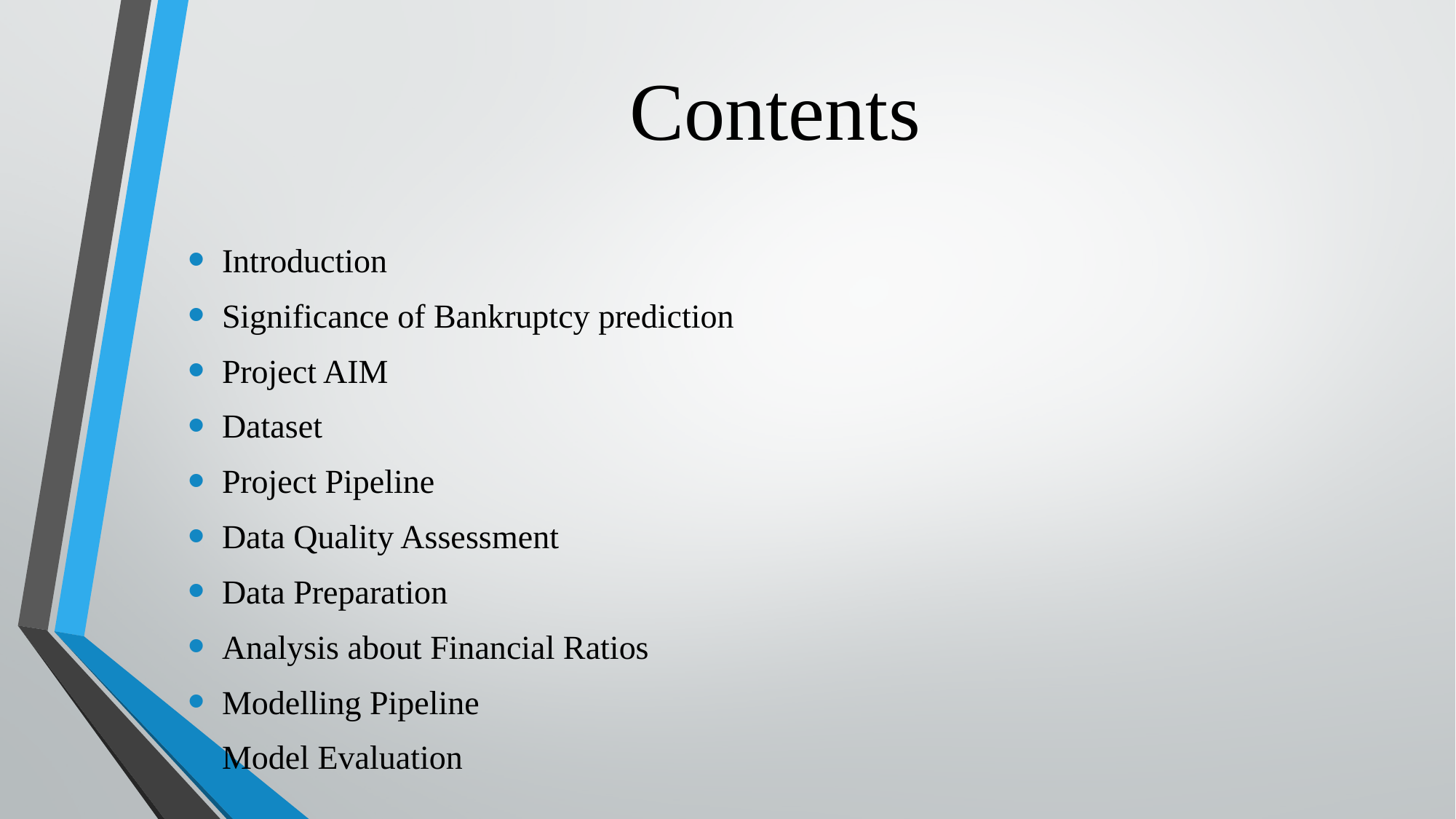

# Contents
Introduction
Significance of Bankruptcy prediction
Project AIM
Dataset
Project Pipeline
Data Quality Assessment
Data Preparation
Analysis about Financial Ratios
Modelling Pipeline
Model Evaluation